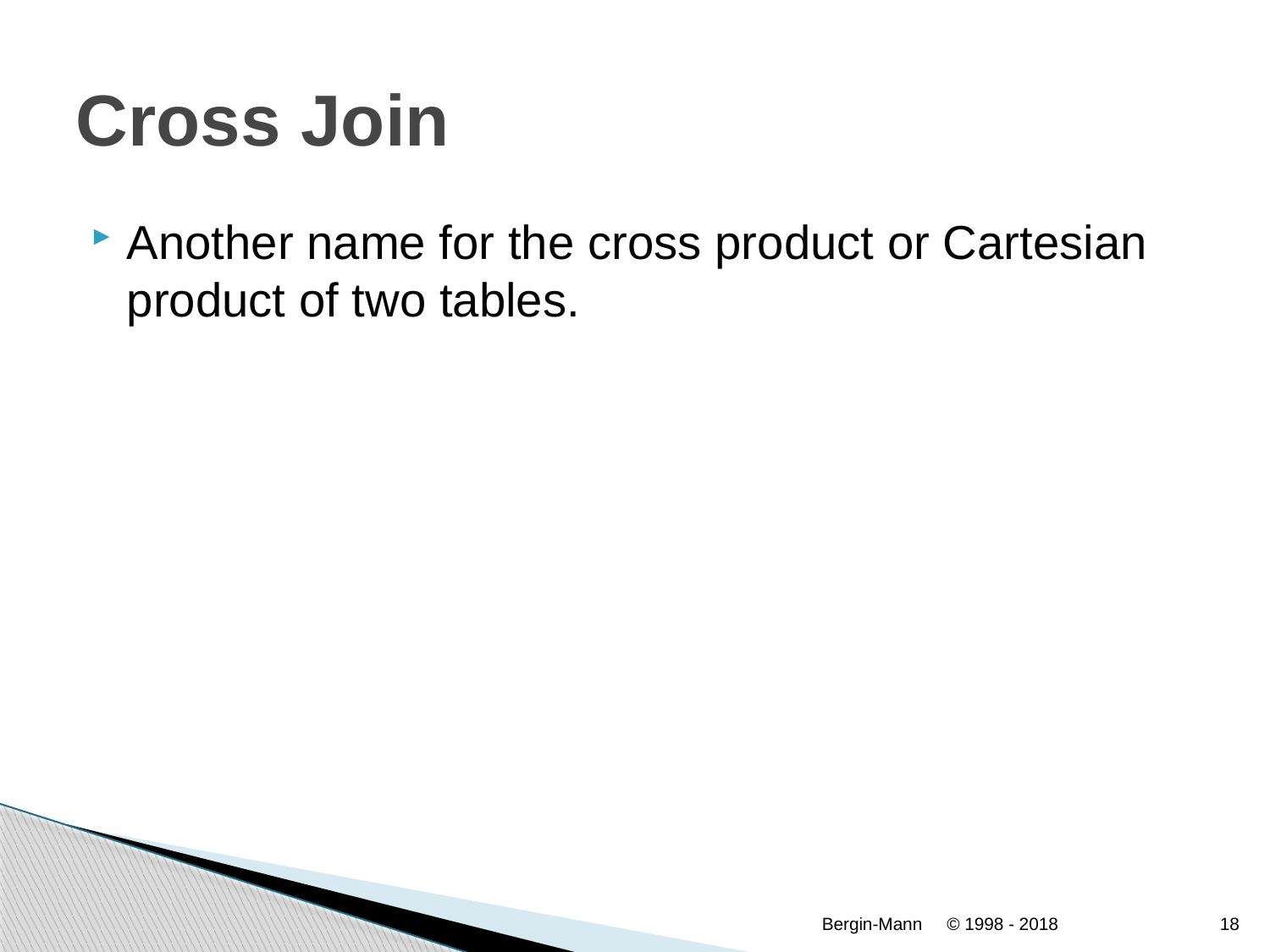

# Cross Join
Another name for the cross product or Cartesian product of two tables.
Bergin-Mann
© 1998 - 2018
18